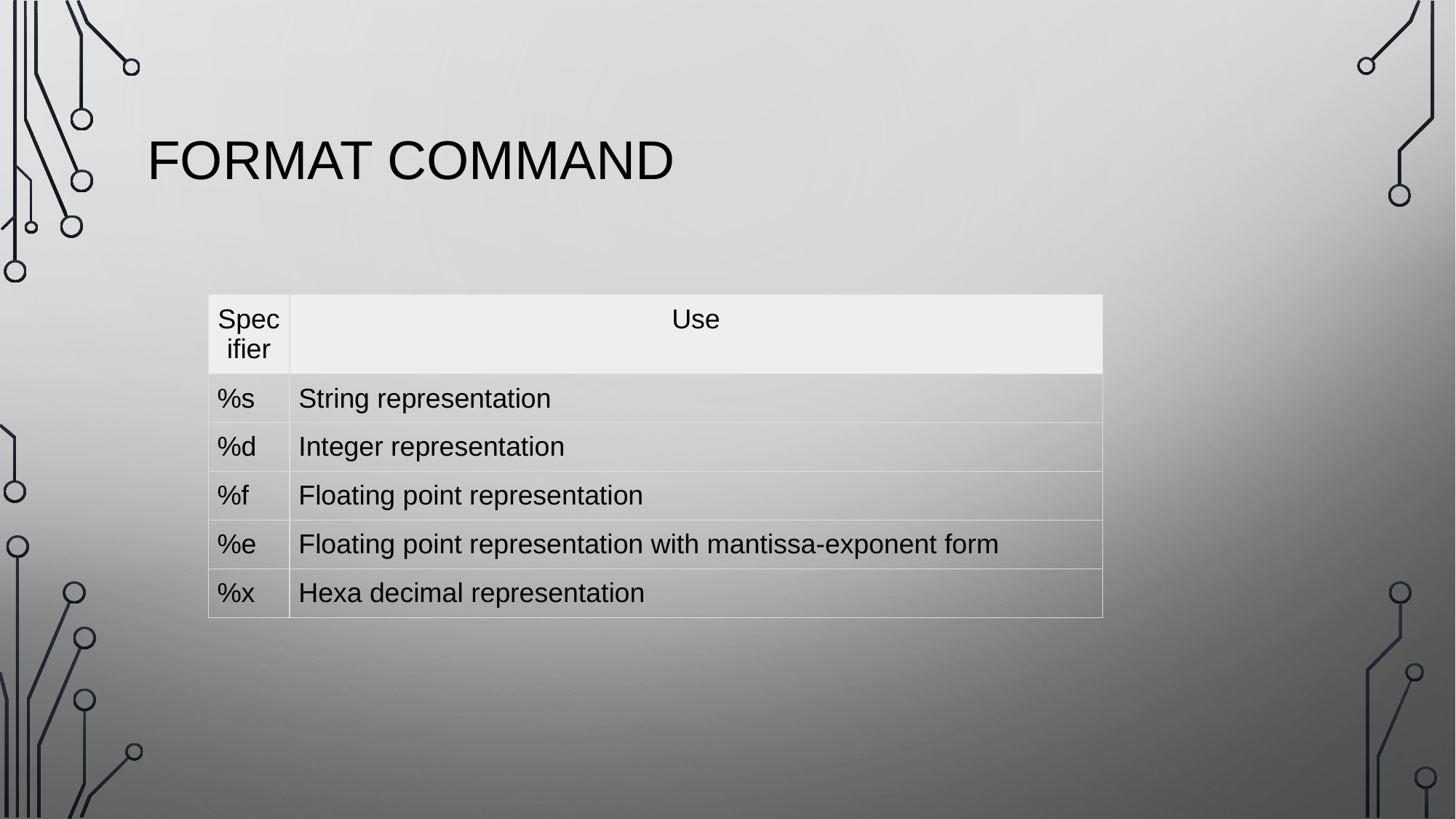

# Format command

| Specifier | Use |
| --- | --- |
| %s | String representation |
| %d | Integer representation |
| %f | Floating point representation |
| %e | Floating point representation with mantissa-exponent form |
| %x | Hexa decimal representation |